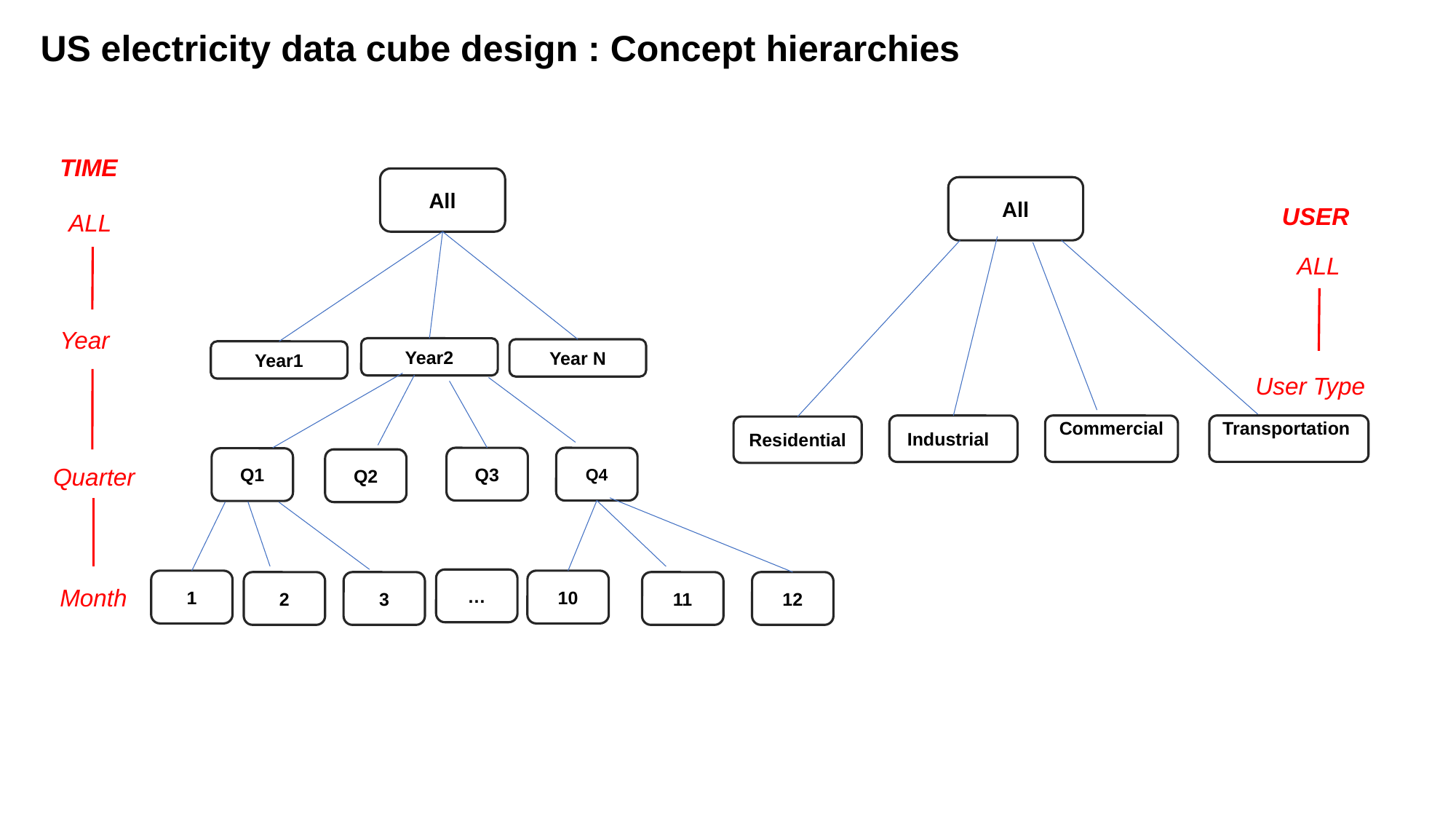

US electricity data cube design : Concept hierarchies
TIME
All
ALL
Year
Year2
Year N
Year1
Q3
Q4
Q1
Q2
Quarter
…
1
10
2
3
11
12
Month
All
USER
ALL
User Type
Transportation
Commercial
Industrial
Residential